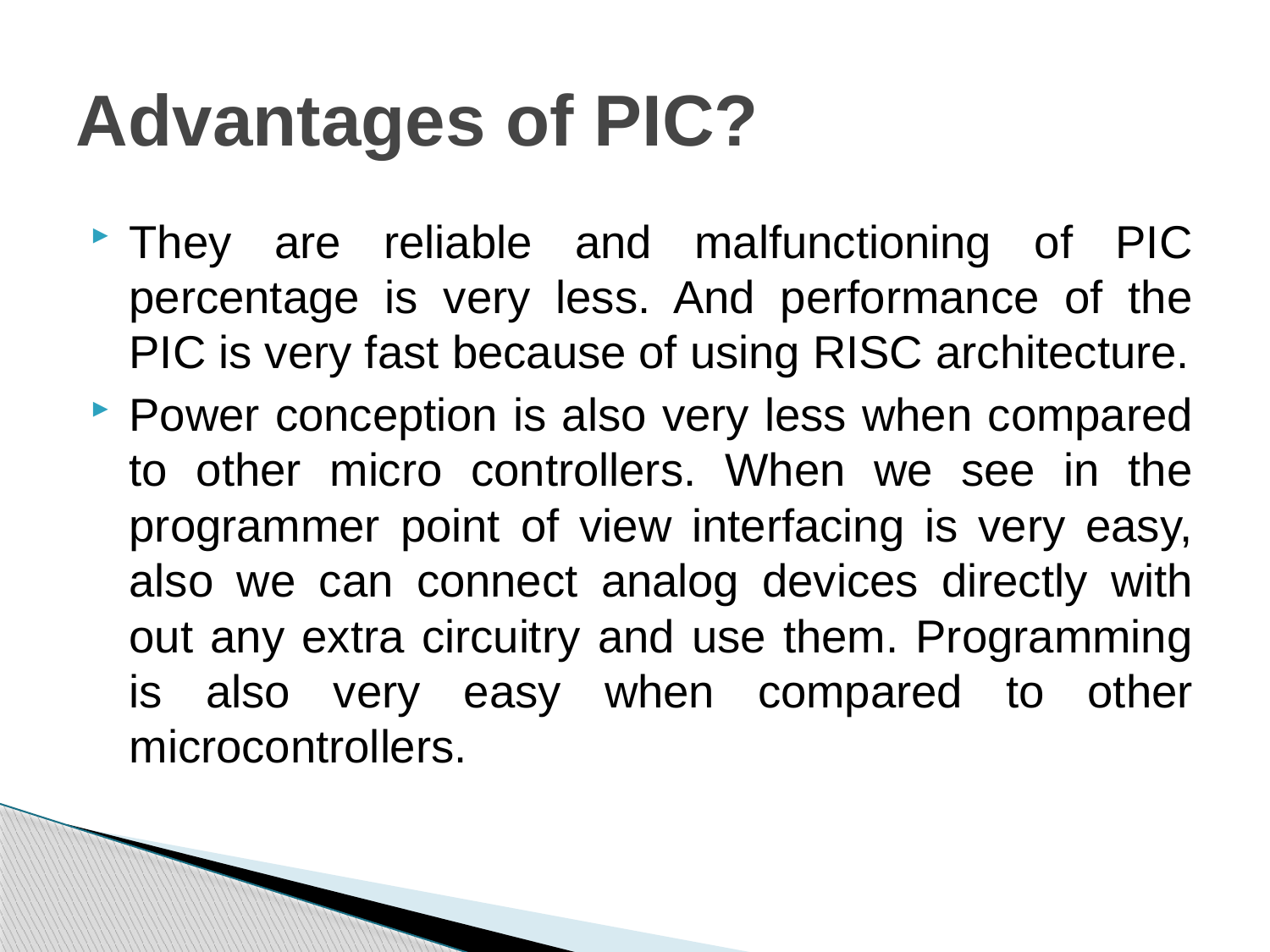

# Advantages of PIC?
They are reliable and malfunctioning of PIC percentage is very less. And performance of the PIC is very fast because of using RISC architecture.
Power conception is also very less when compared to other micro controllers. When we see in the programmer point of view interfacing is very easy, also we can connect analog devices directly with out any extra circuitry and use them. Programming is also very easy when compared to other microcontrollers.